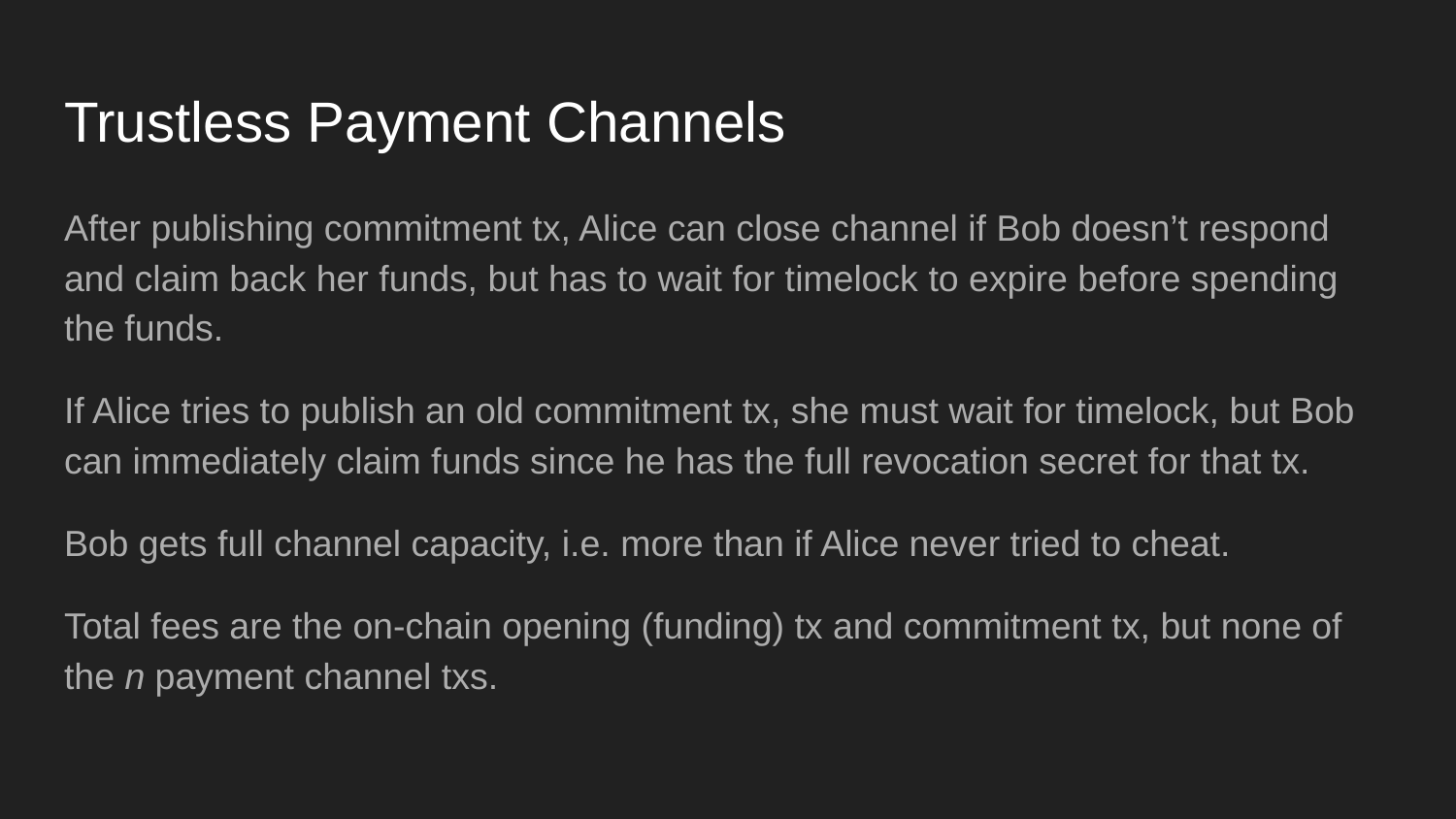

# Trustless Payment Channels
After publishing commitment tx, Alice can close channel if Bob doesn’t respond and claim back her funds, but has to wait for timelock to expire before spending the funds.
If Alice tries to publish an old commitment tx, she must wait for timelock, but Bob can immediately claim funds since he has the full revocation secret for that tx.
Bob gets full channel capacity, i.e. more than if Alice never tried to cheat.
Total fees are the on-chain opening (funding) tx and commitment tx, but none of the n payment channel txs.